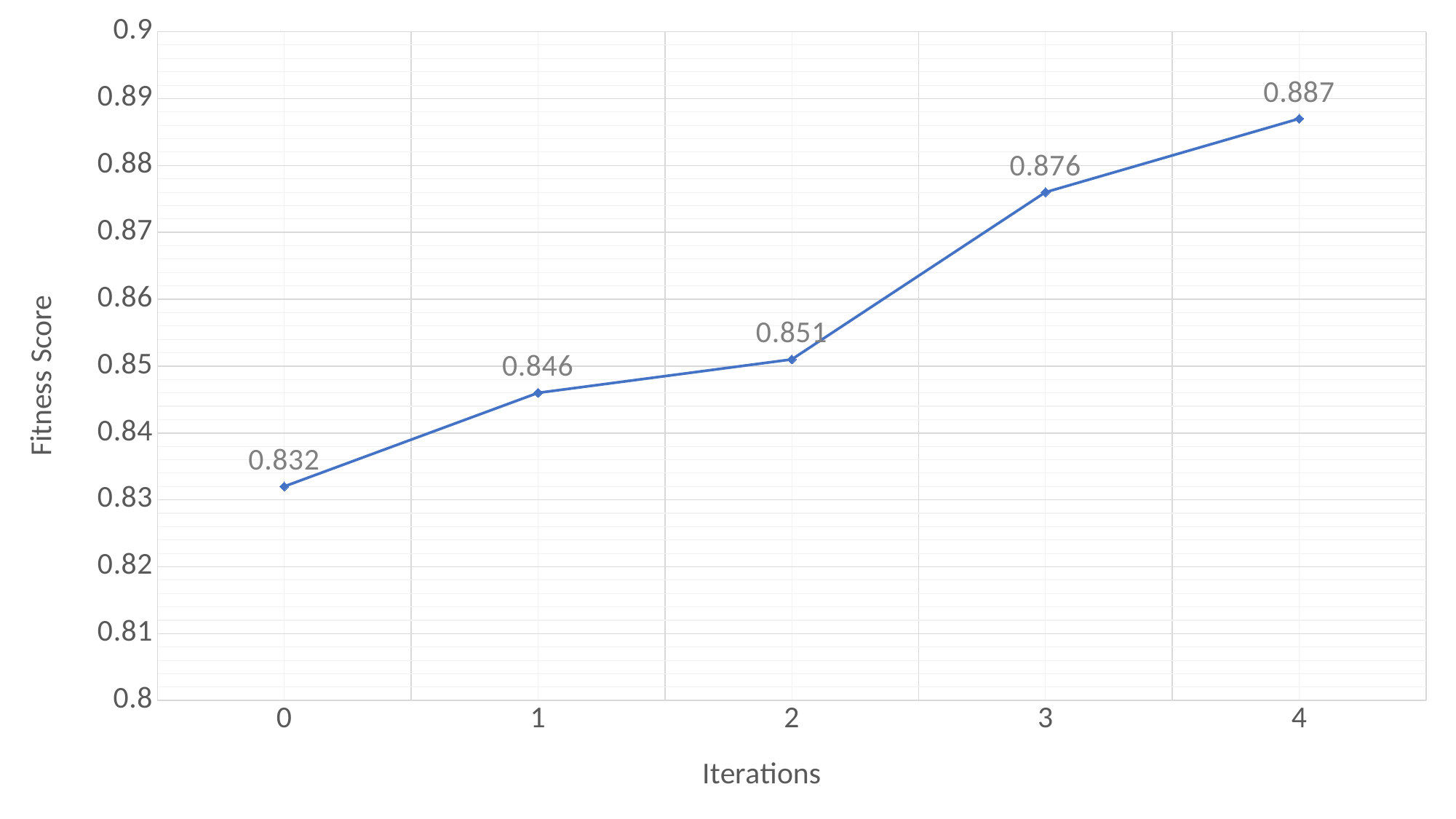

### Chart

| Category | Fitness Score |
|---|---|
| 0 | 0.832 |
| 1 | 0.846 |
| 2 | 0.851 |
| 3 | 0.876 |
| 4 | 0.887 |